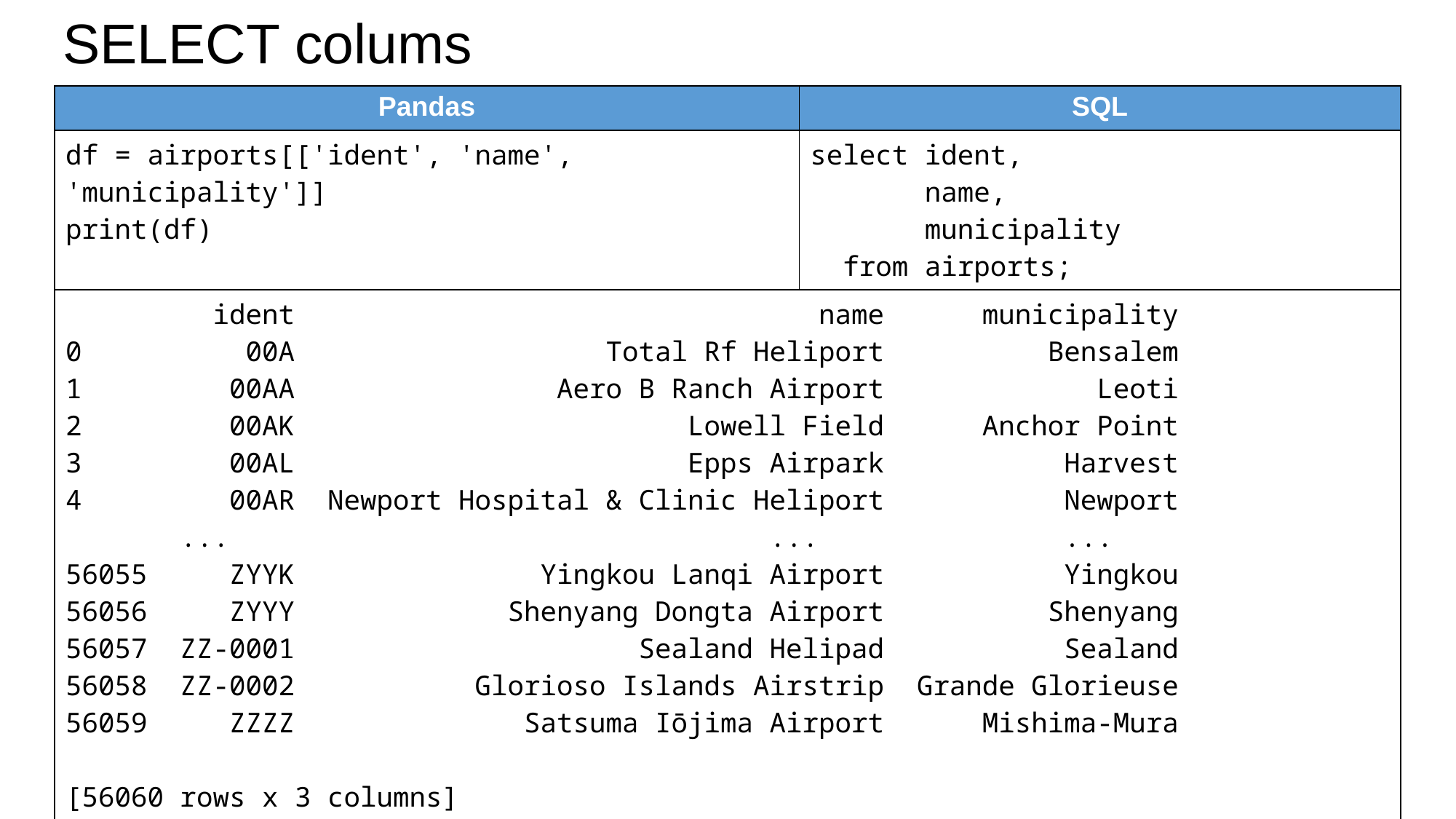

# SELECT colums
| Pandas | SQL |
| --- | --- |
| df = airports[['ident', 'name', 'municipality']] print(df) | select ident, name, municipality from airports; |
| ident name municipality 0 00A Total Rf Heliport Bensalem 1 00AA Aero B Ranch Airport Leoti 2 00AK Lowell Field Anchor Point 3 00AL Epps Airpark Harvest 4 00AR Newport Hospital & Clinic Heliport Newport ... ... ... 56055 ZYYK Yingkou Lanqi Airport Yingkou 56056 ZYYY Shenyang Dongta Airport Shenyang 56057 ZZ-0001 Sealand Helipad Sealand 56058 ZZ-0002 Glorioso Islands Airstrip Grande Glorieuse 56059 ZZZZ Satsuma Iōjima Airport Mishima-Mura [56060 rows x 3 columns] |  |